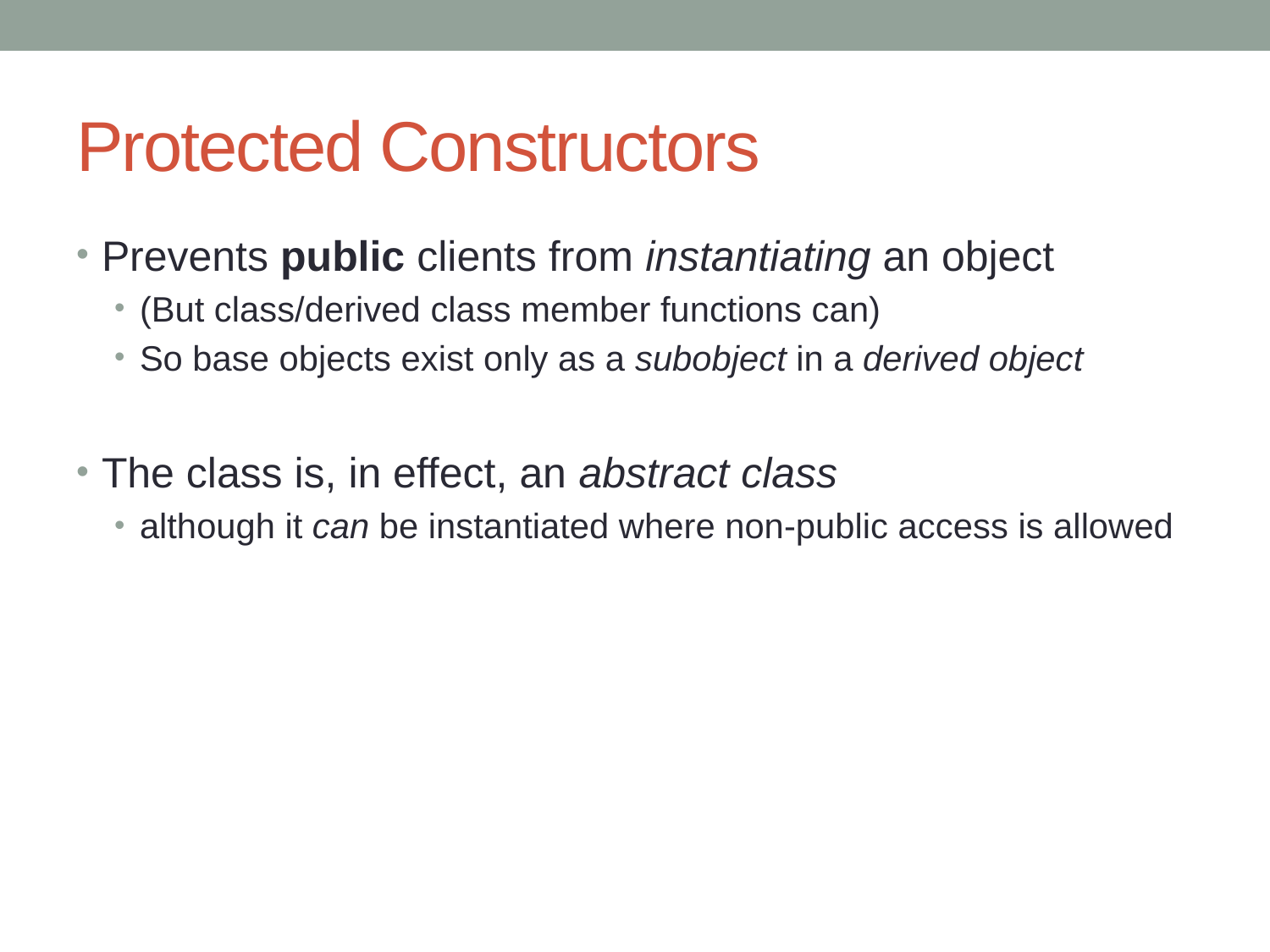

# Protected Constructors
Prevents public clients from instantiating an object
(But class/derived class member functions can)
So base objects exist only as a subobject in a derived object

The class is, in effect, an abstract class
although it can be instantiated where non-public access is allowed